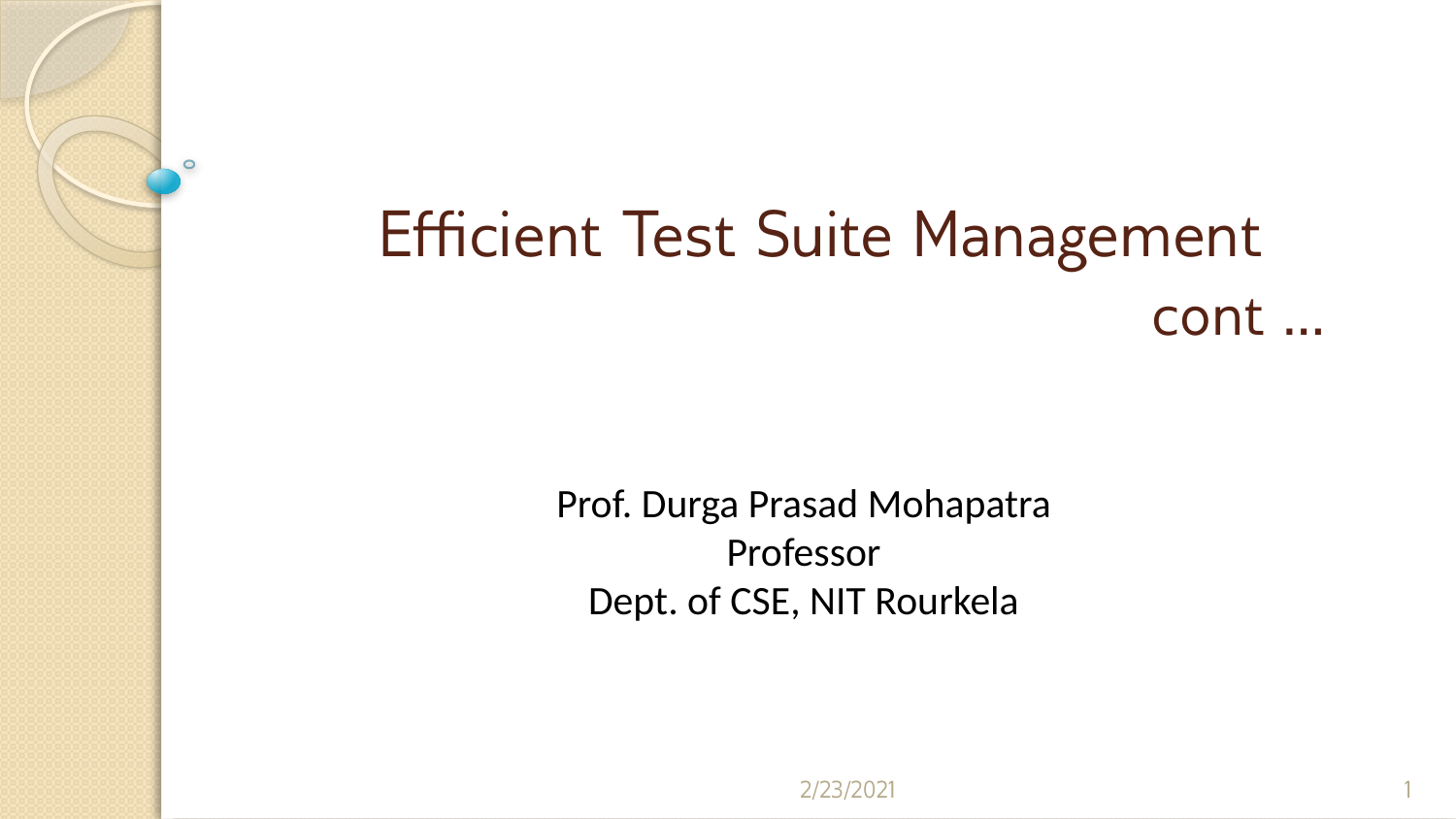

# Efficient Test Suite Management cont …
Prof. Durga Prasad Mohapatra
Professor
Dept. of CSE, NIT Rourkela
2/23/2021
1